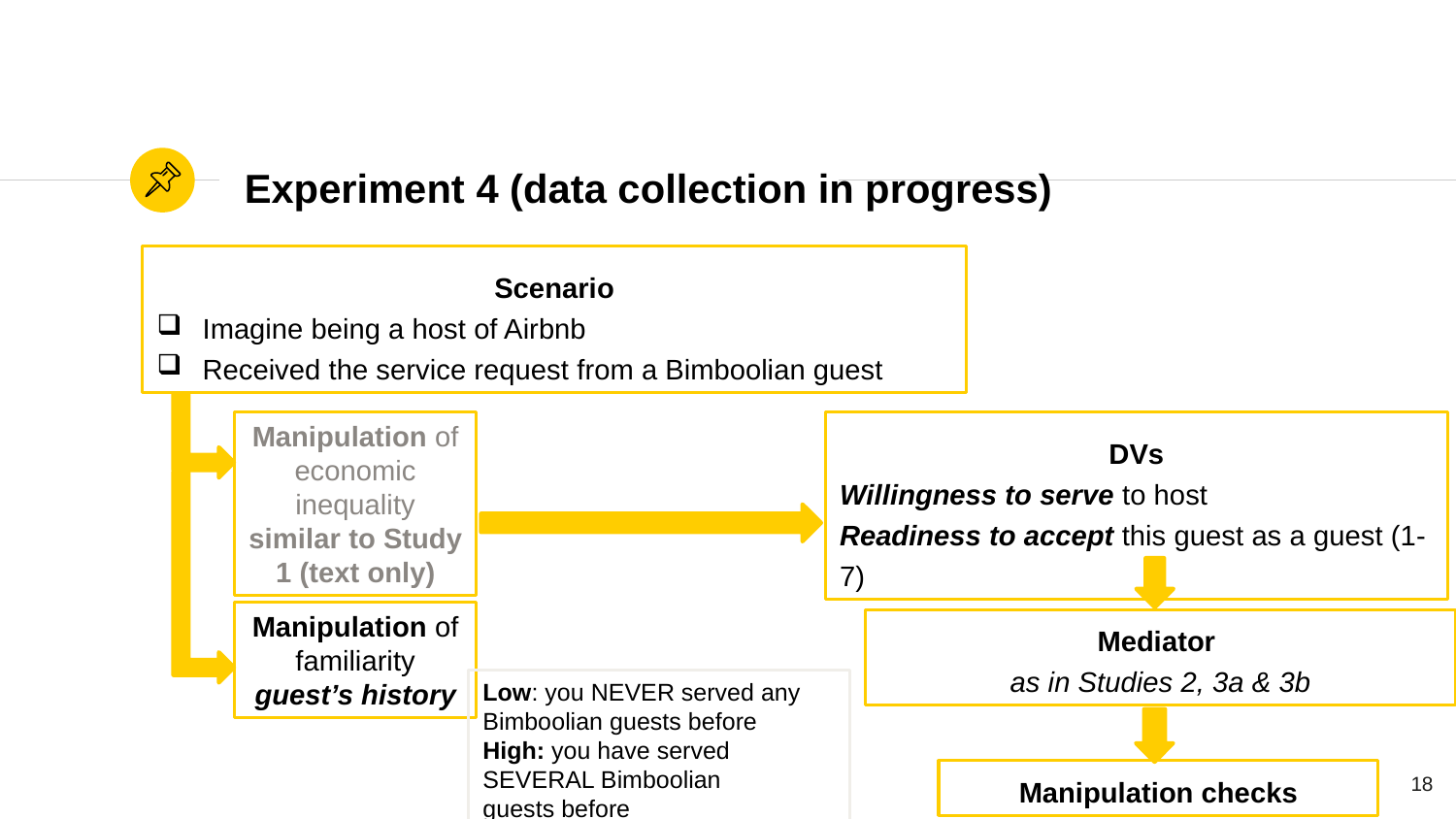

# Experiment 4 (data collection in progress)

Scenario
Imagine being a host of Airbnb
Received the service request from a Bimboolian guest

Manipulation of
economic inequality
similar to Study 1 (text only)
DVs
Willingness to serve to host
Readiness to accept this guest as a guest (1- 7)

Manipulation of
familiarity
guest’s history
Mediator
as in Studies 2, 3a & 3b
Low: you NEVER served any Bimboolian guests before
High: you have served SEVERAL Bimboolian guests before

18
Manipulation checks